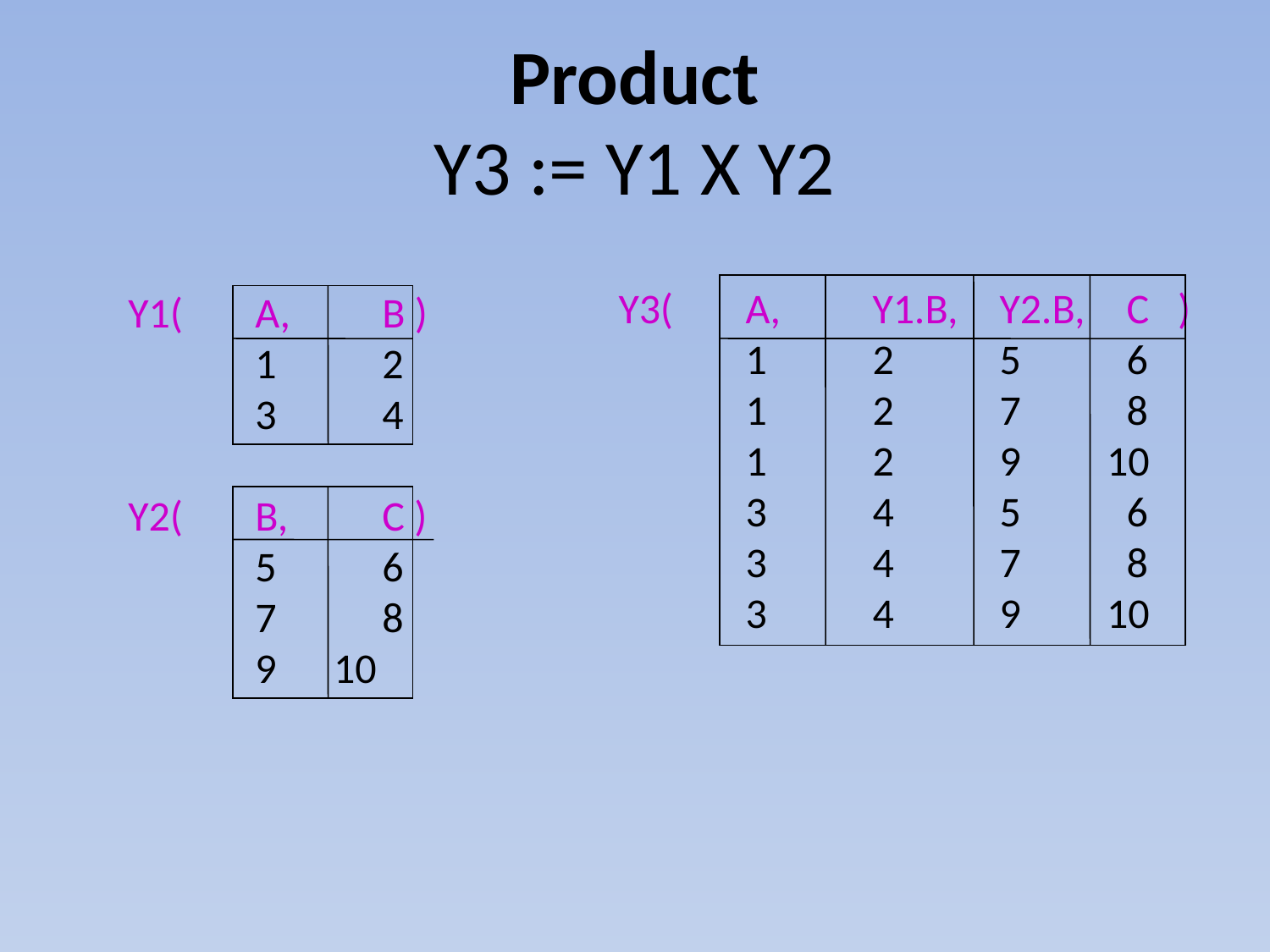

# Product
Y3 := Y1 Χ Y2
Y3(	A,	Y1.B,	Y2.B,	C   )
	1	2	5	6
	1	2	7	8
	1	2	9         10
	3	4	5	6
	3	4	7	8
	3	4	9         10

Y1(	A,	B )
	1	2
	3	4

Y2(	B,	C )
	5	6
	7	8
	9      10